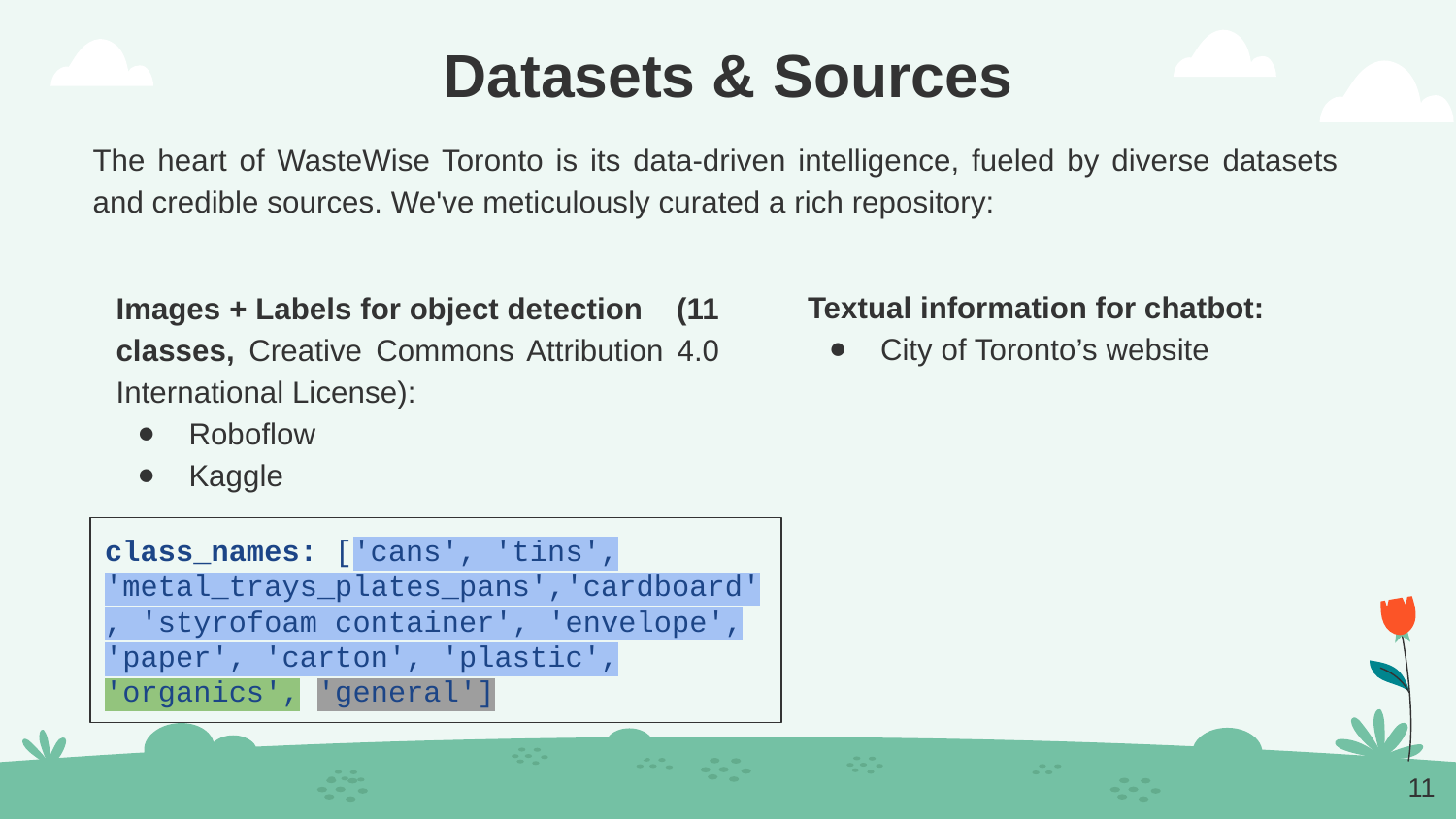

# Datasets & Sources
The heart of WasteWise Toronto is its data-driven intelligence, fueled by diverse datasets and credible sources. We've meticulously curated a rich repository:

Textual information for chatbot:
City of Toronto’s website
Images + Labels for object detection    (11 classes, Creative Commons Attribution 4.0 International License):
Roboflow
Kaggle

class_names: ['cans', 'tins', 'metal_trays_plates_pans','cardboard', 'styrofoam container', 'envelope', 'paper', 'carton', 'plastic', 'organics', 'general']
11